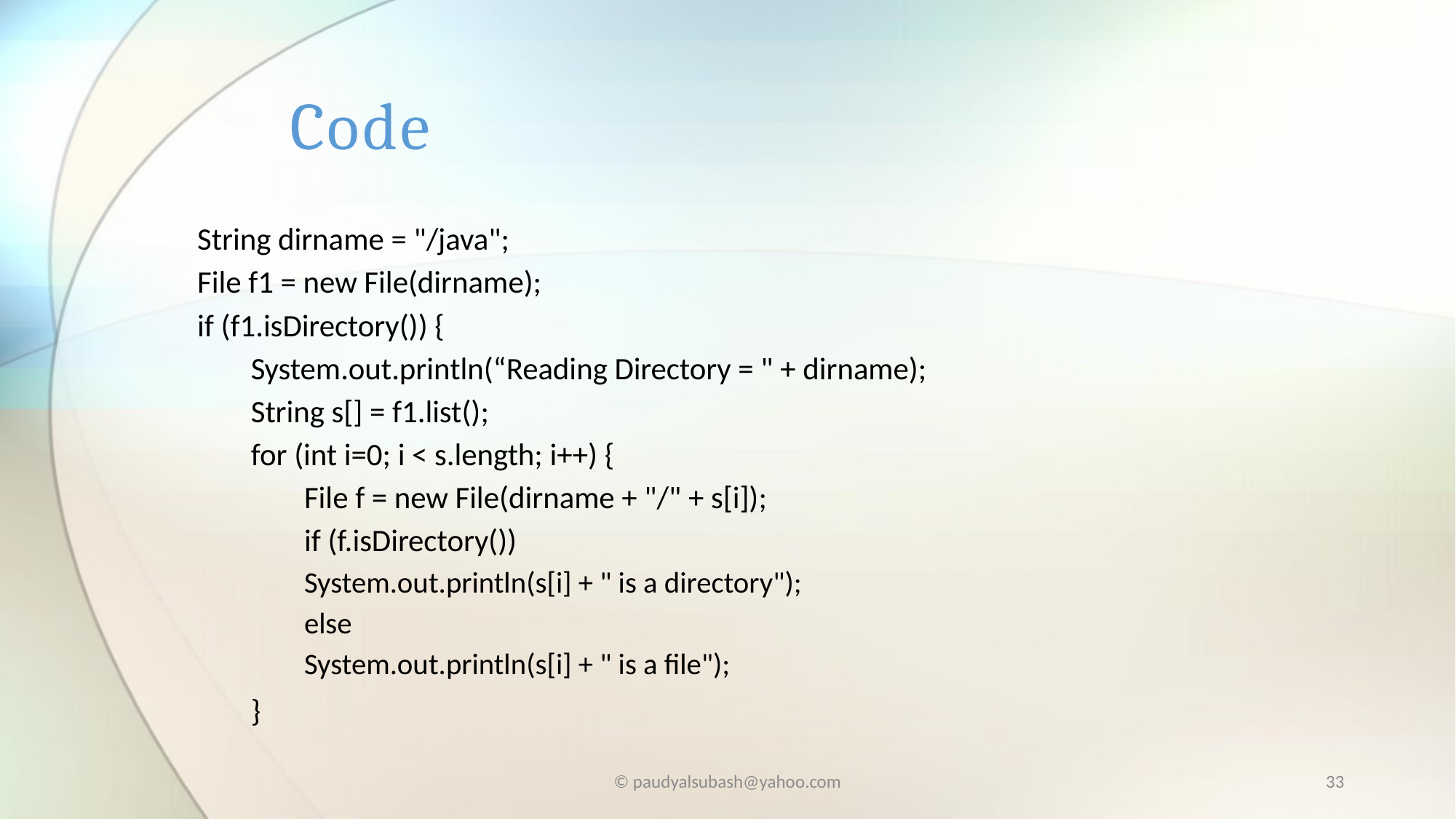

# Code
String dirname = "/java";
File f1 = new File(dirname);
if (f1.isDirectory()) {
System.out.println(“Reading Directory = " + dirname);
String s[] = f1.list();
for (int i=0; i < s.length; i++) {
File f = new File(dirname + "/" + s[i]);
if (f.isDirectory())
	System.out.println(s[i] + " is a directory");
else
	System.out.println(s[i] + " is a file");
}
© paudyalsubash@yahoo.com
33